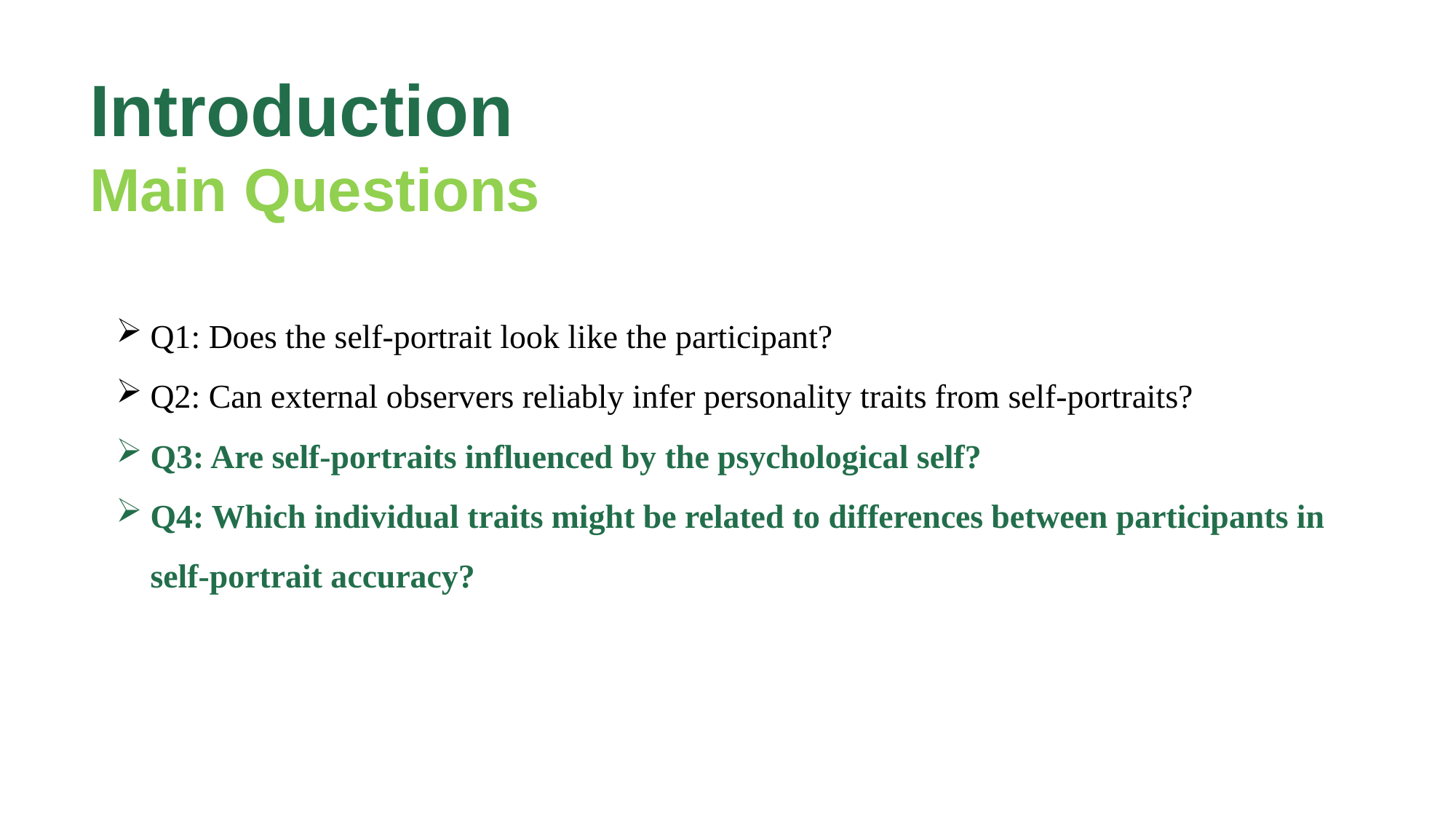

Introduction
Main Questions
Q1: Does the self-portrait look like the participant?
Q2: Can external observers reliably infer personality traits from self-portraits?
Q3: Are self-portraits influenced by the psychological self?
Q4: Which individual traits might be related to differences between participants in self-portrait accuracy?